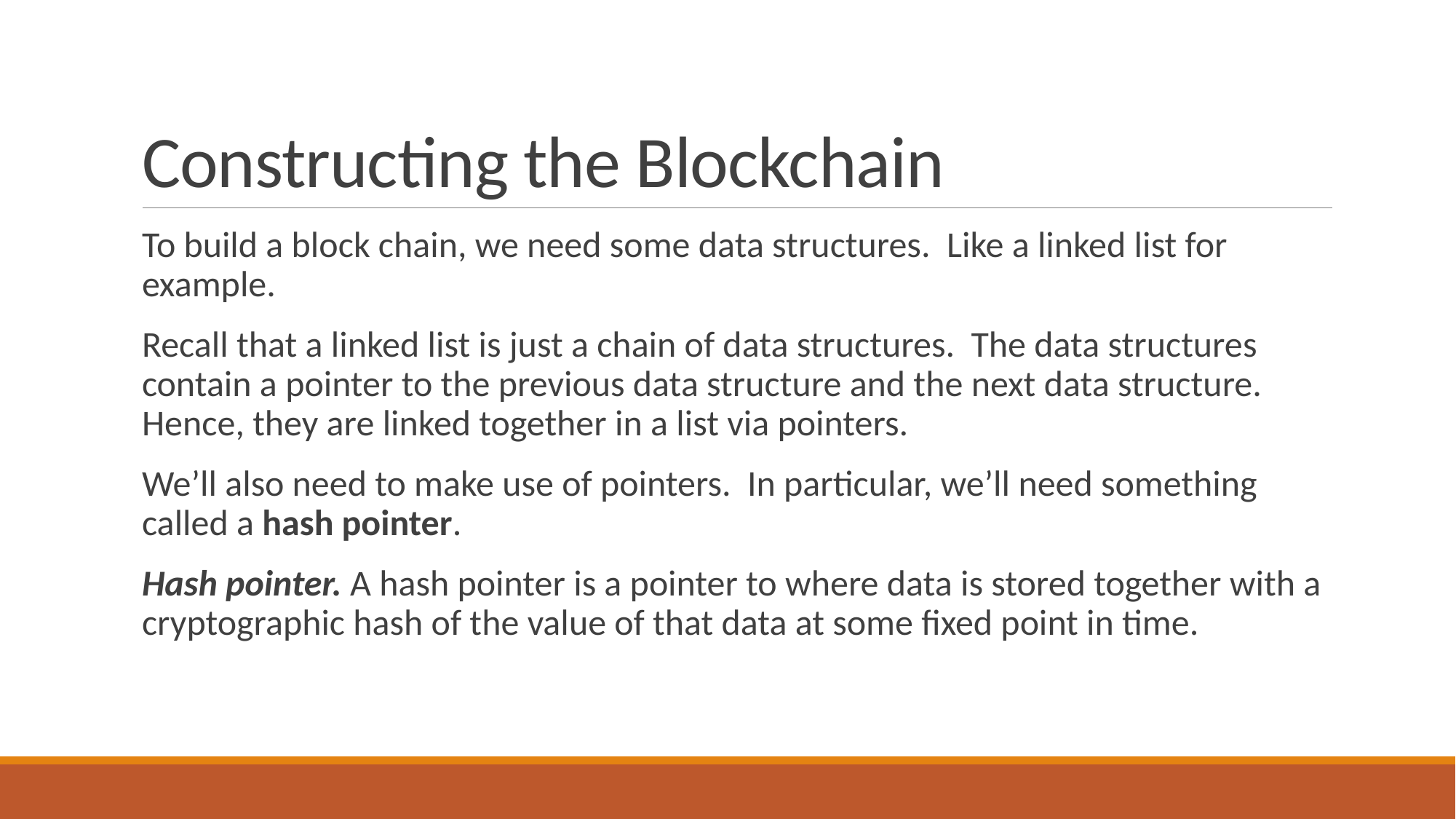

# Constructing the Blockchain
To build a block chain, we need some data structures.  Like a linked list for example.
Recall that a linked list is just a chain of data structures.  The data structures contain a pointer to the previous data structure and the next data structure.  Hence, they are linked together in a list via pointers.
We’ll also need to make use of pointers.  In particular, we’ll need something called a hash pointer.
Hash pointer. A hash pointer is a pointer to where data is stored together with a cryptographic hash of the value of that data at some fixed point in time.